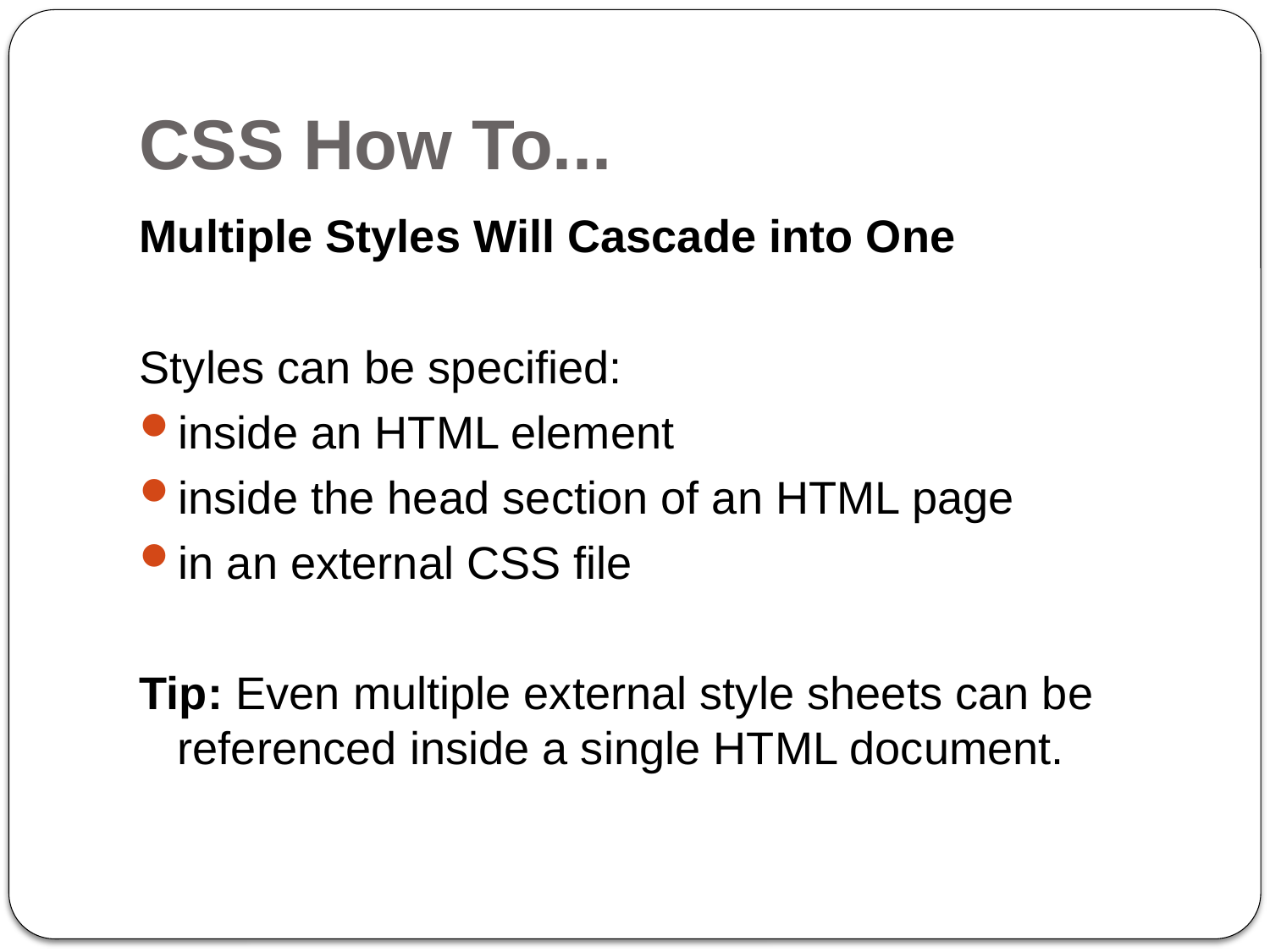

# CSS How To...
Multiple Styles Will Cascade into One

Styles can be specified:
inside an HTML element
inside the head section of an HTML page
in an external CSS file

Tip: Even multiple external style sheets can be referenced inside a single HTML document.